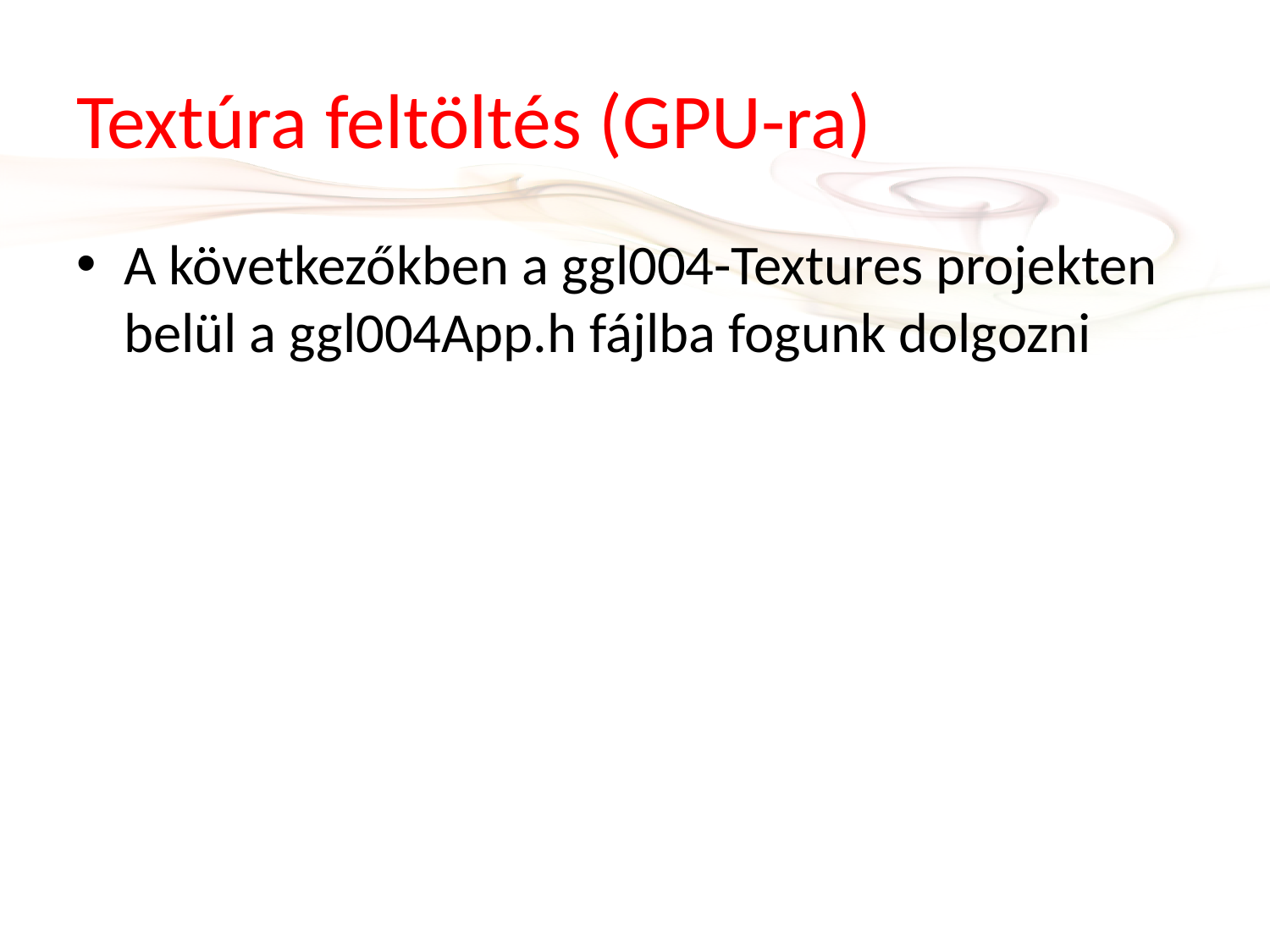

# Textúra feltöltés (GPU-ra)
A következőkben a ggl004-Textures projekten belül a ggl004App.h fájlba fogunk dolgozni